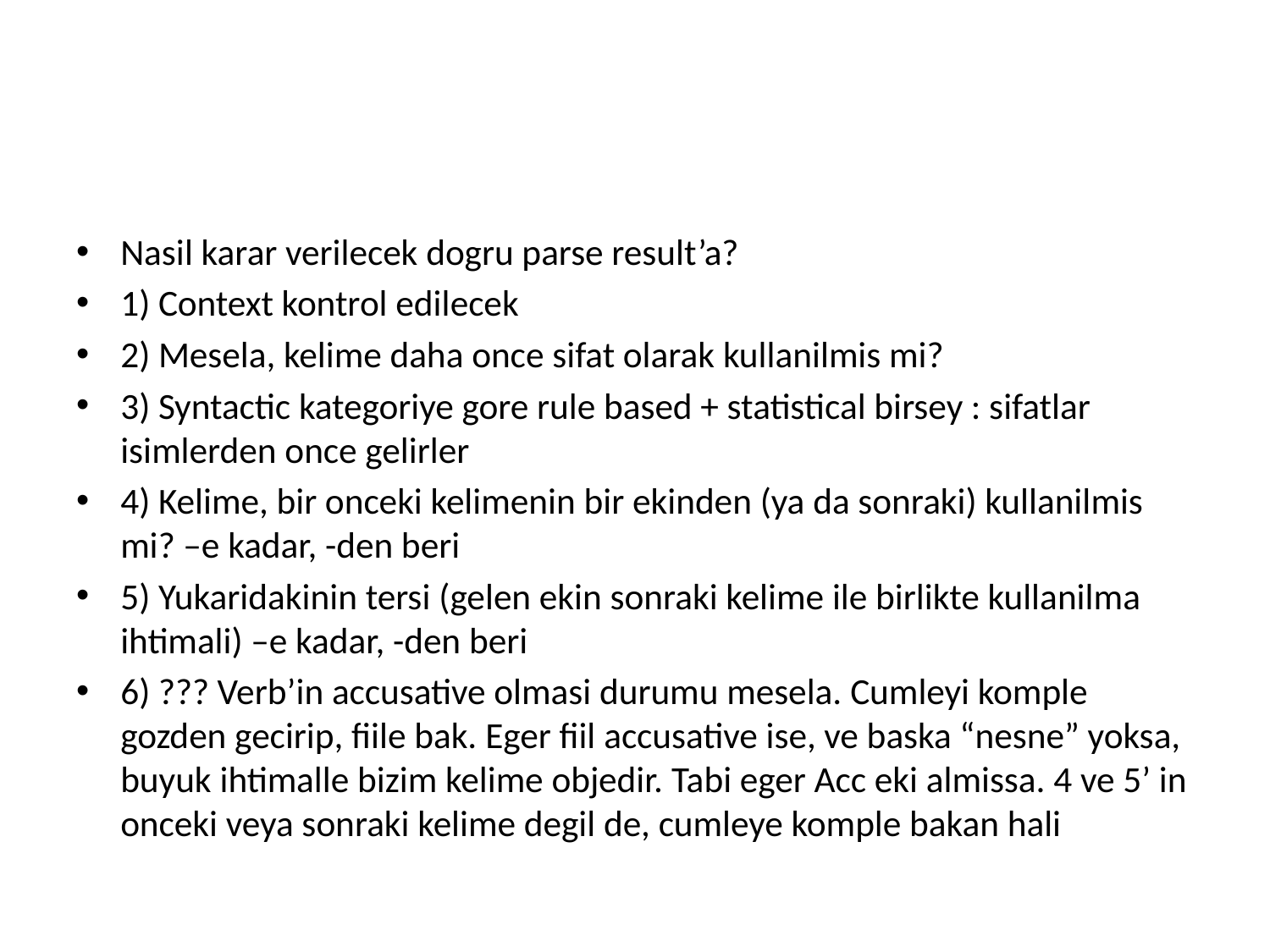

#
Nasil karar verilecek dogru parse result’a?
1) Context kontrol edilecek
2) Mesela, kelime daha once sifat olarak kullanilmis mi?
3) Syntactic kategoriye gore rule based + statistical birsey : sifatlar isimlerden once gelirler
4) Kelime, bir onceki kelimenin bir ekinden (ya da sonraki) kullanilmis mi? –e kadar, -den beri
5) Yukaridakinin tersi (gelen ekin sonraki kelime ile birlikte kullanilma ihtimali) –e kadar, -den beri
6) ??? Verb’in accusative olmasi durumu mesela. Cumleyi komple gozden gecirip, fiile bak. Eger fiil accusative ise, ve baska “nesne” yoksa, buyuk ihtimalle bizim kelime objedir. Tabi eger Acc eki almissa. 4 ve 5’ in onceki veya sonraki kelime degil de, cumleye komple bakan hali